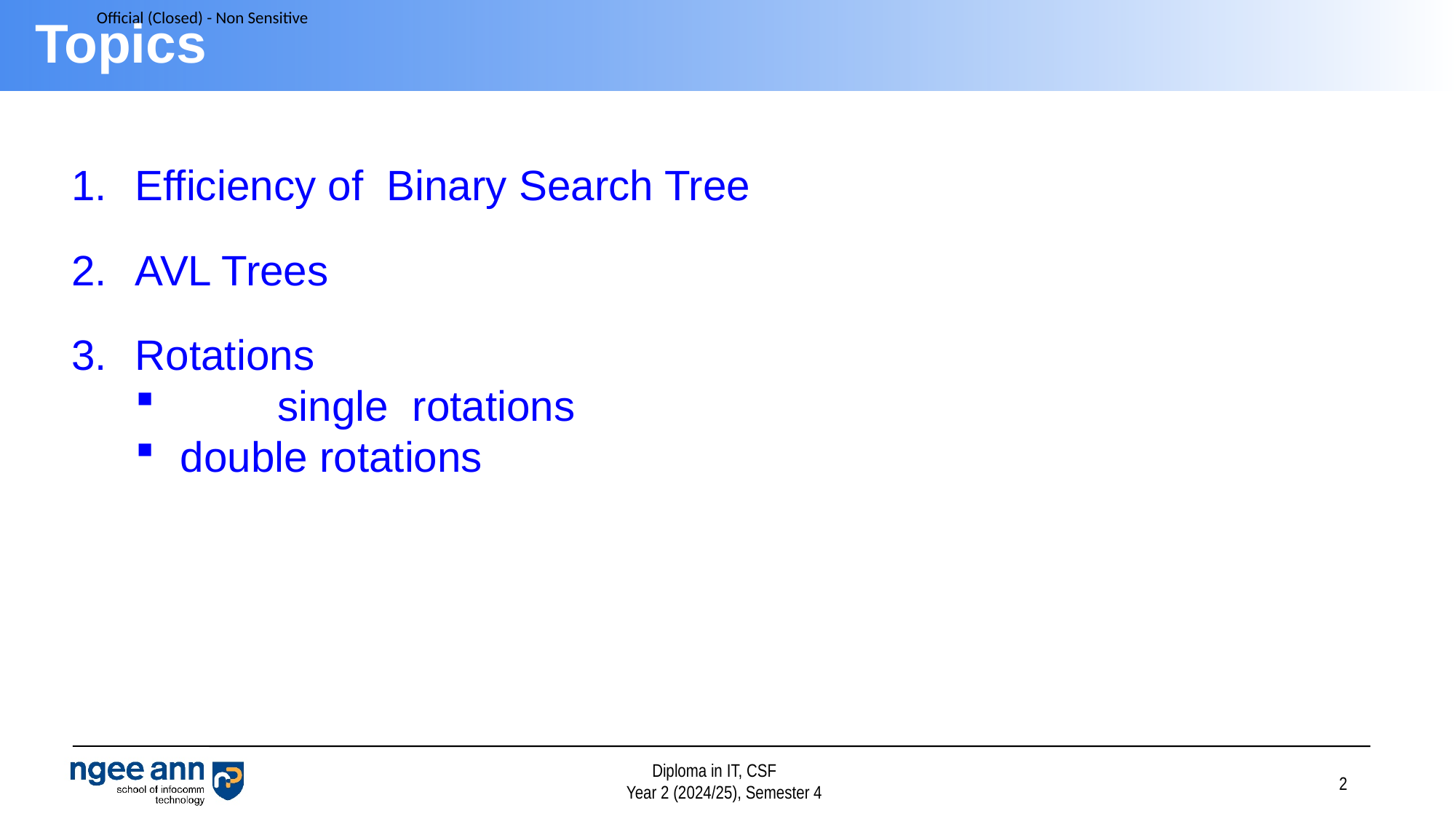

# Topics
1.	Efficiency of  Binary Search Tree
2.	AVL Trees
Rotations
	single  rotations
 double rotations